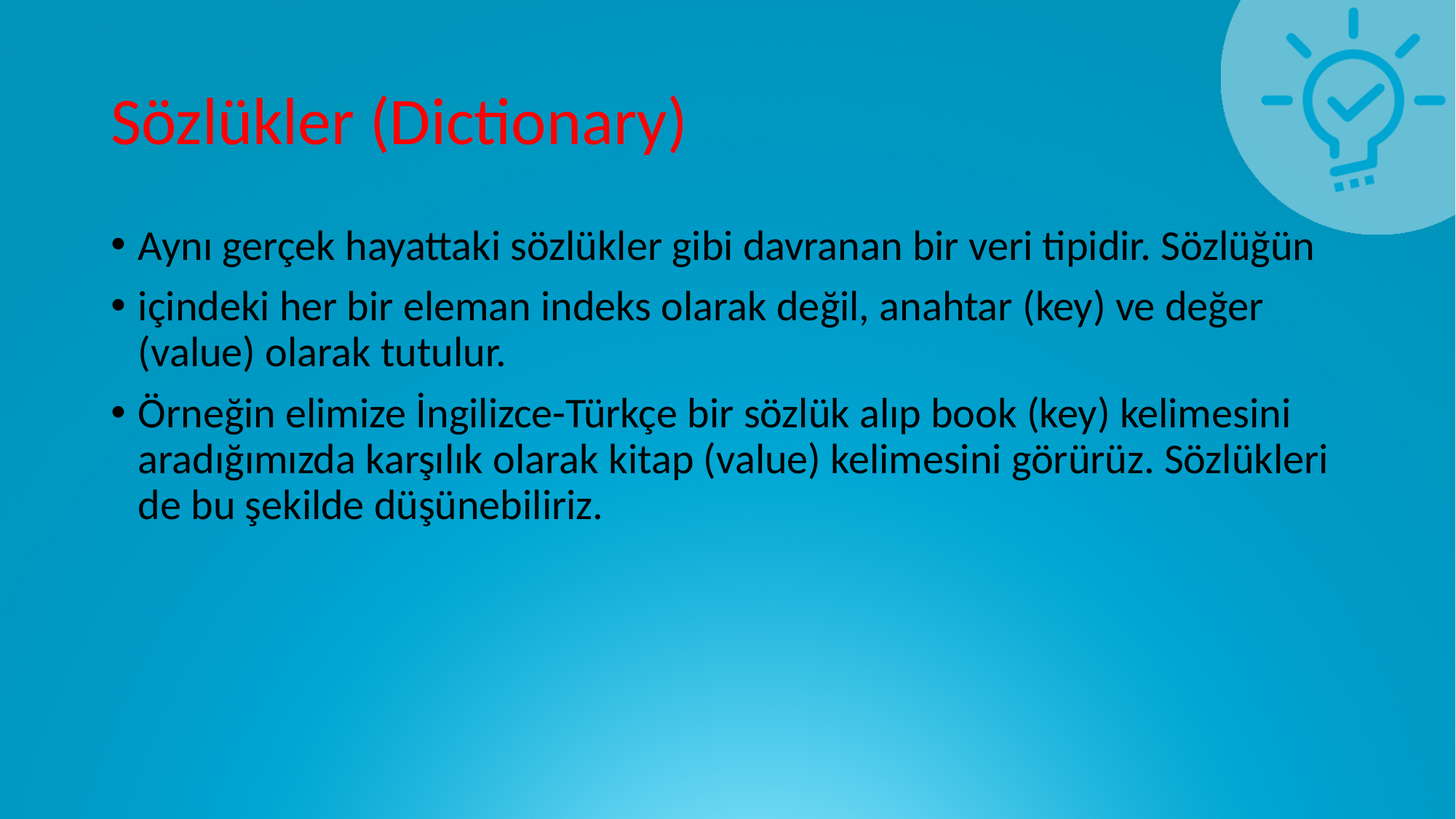

# Sözlükler (Dictionary)
Aynı gerçek hayattaki sözlükler gibi davranan bir veri tipidir. Sözlüğün
içindeki her bir eleman indeks olarak değil, anahtar (key) ve değer (value) olarak tutulur.
Örneğin elimize İngilizce-Türkçe bir sözlük alıp book (key) kelimesini aradığımızda karşılık olarak kitap (value) kelimesini görürüz. Sözlükleri de bu şekilde düşünebiliriz.